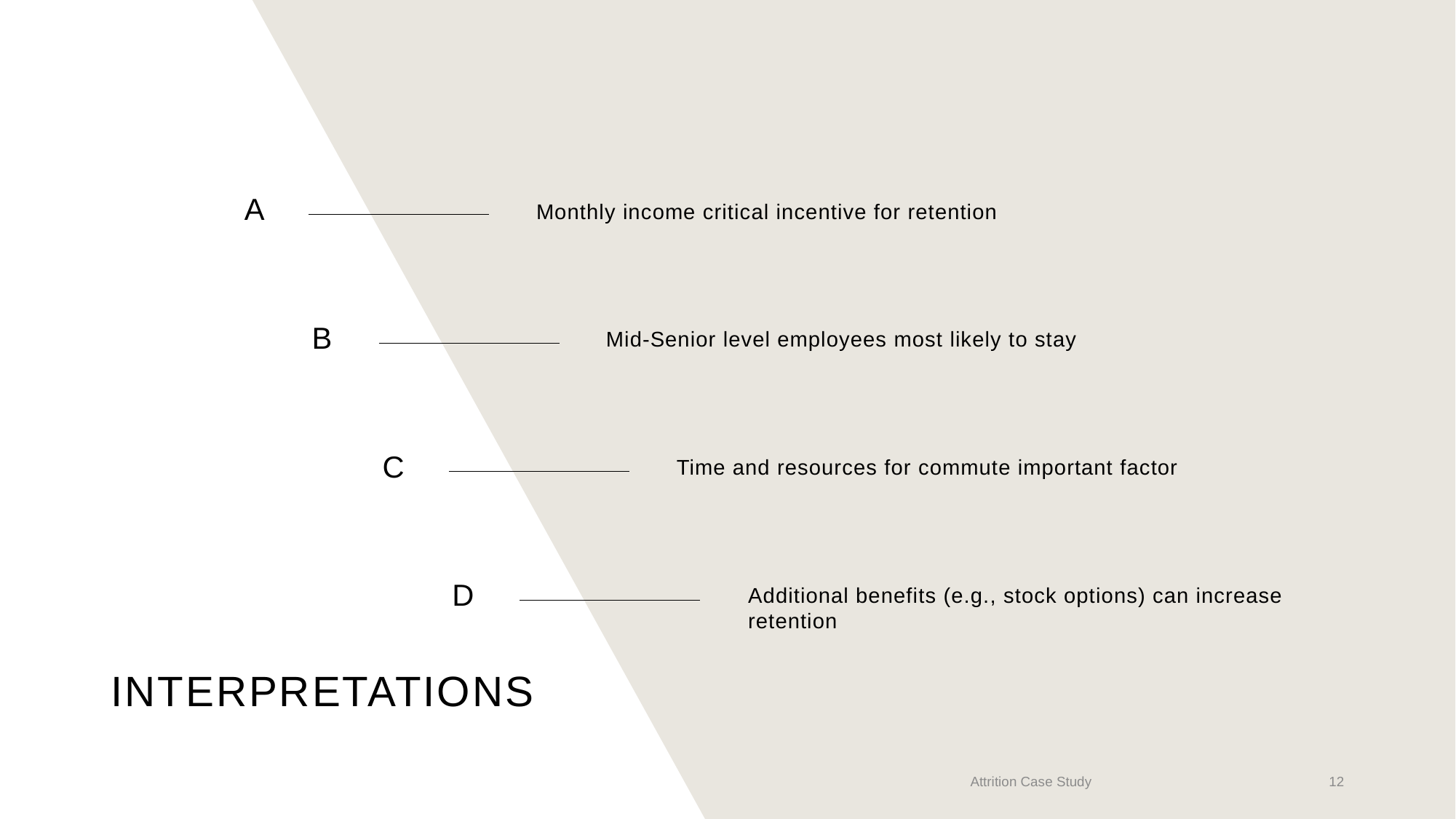

A
Monthly income critical incentive for retention
B
Mid-Senior level employees most likely to stay
C
Time and resources for commute important factor
D
Additional benefits (e.g., stock options) can increase retention
# Interpretations
Attrition Case Study
12